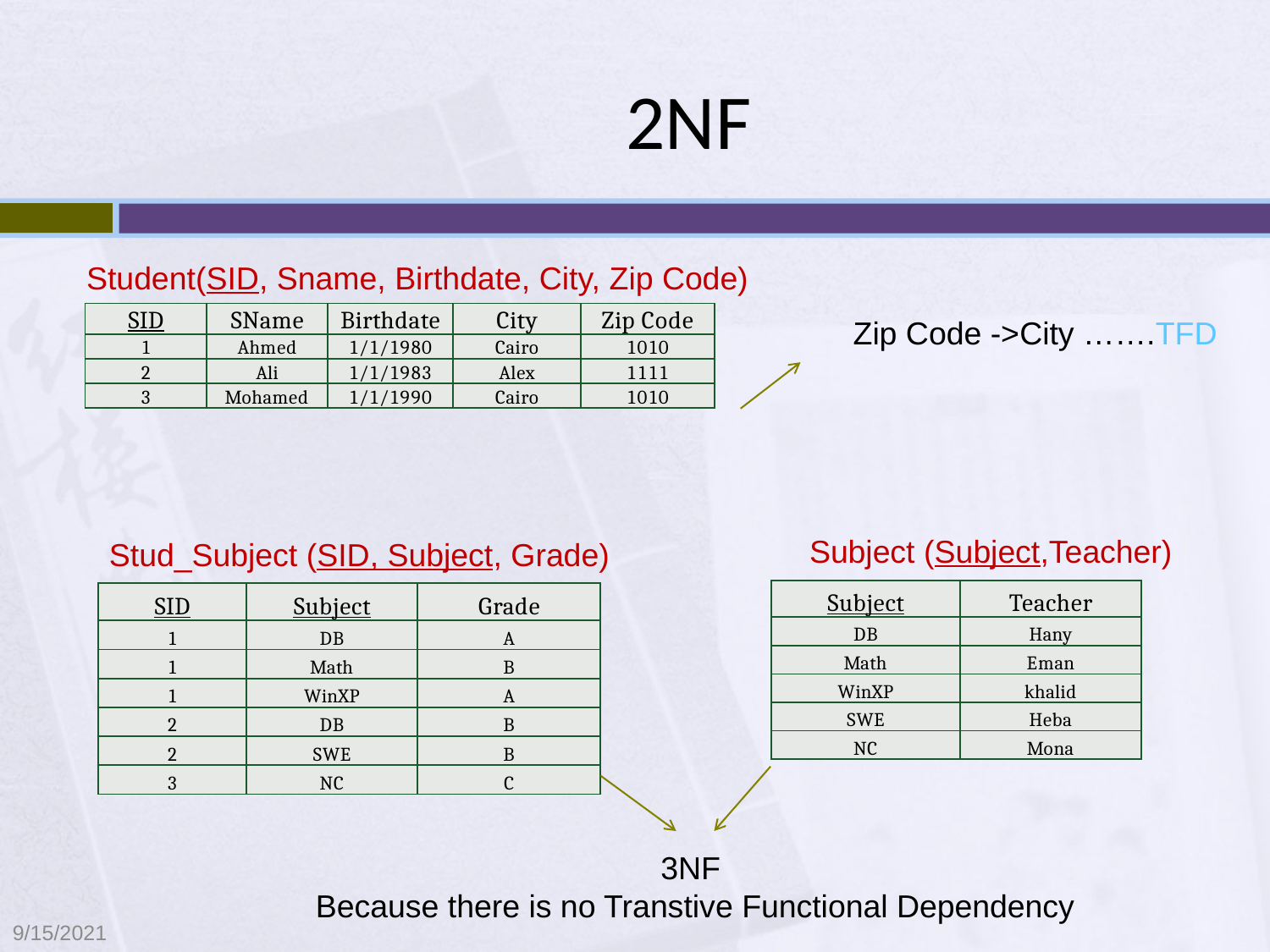

# 2NF
    Student(SID, Sname, Birthdate, City, Zip Code)
| SID | SName | Birthdate | City | Zip Code |
| --- | --- | --- | --- | --- |
| 1 | Ahmed | 1/1/1980 | Cairo | 1010 |
| 2 | Ali | 1/1/1983 | Alex | 1111 |
| 3 | Mohamed | 1/1/1990 | Cairo | 1010 |
Zip Code ->City …….TFD
    Subject (Subject,Teacher)
    Stud_Subject (SID, Subject, Grade)
| Subject | Teacher |
| --- | --- |
| DB | Hany |
| Math | Eman |
| WinXP | khalid |
| SWE | Heba |
| NC | Mona |
| SID | Subject | Grade |
| --- | --- | --- |
| 1 | DB | A |
| 1 | Math | B |
| 1 | WinXP | A |
| 2 | DB | B |
| 2 | SWE | B |
| 3 | NC | C |
3NF
Because there is no Transtive Functional Dependency
9/15/2021